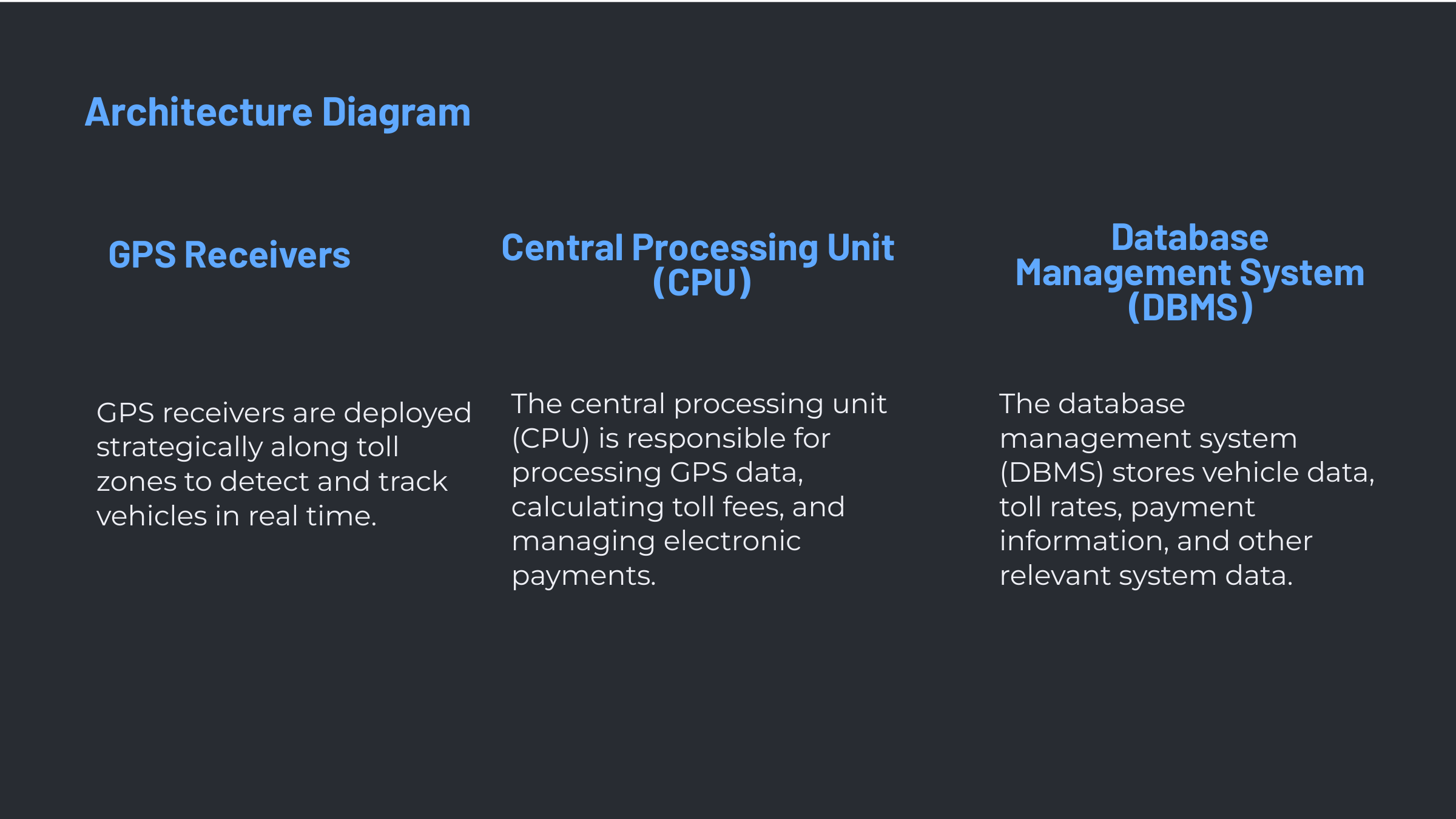

Architecture Diagram

Database Management System (DBMS)
Central Processing Unit
(CPU)
GPS Receivers

The central processing unit (CPU) is responsible for processing GPS data, calculating toll fees, and managing electronic payments.
The database management system (DBMS) stores vehicle data, toll rates, payment information, and other relevant system data.

GPS receivers are deployed strategically along toll zones to detect and track vehicles in real time.